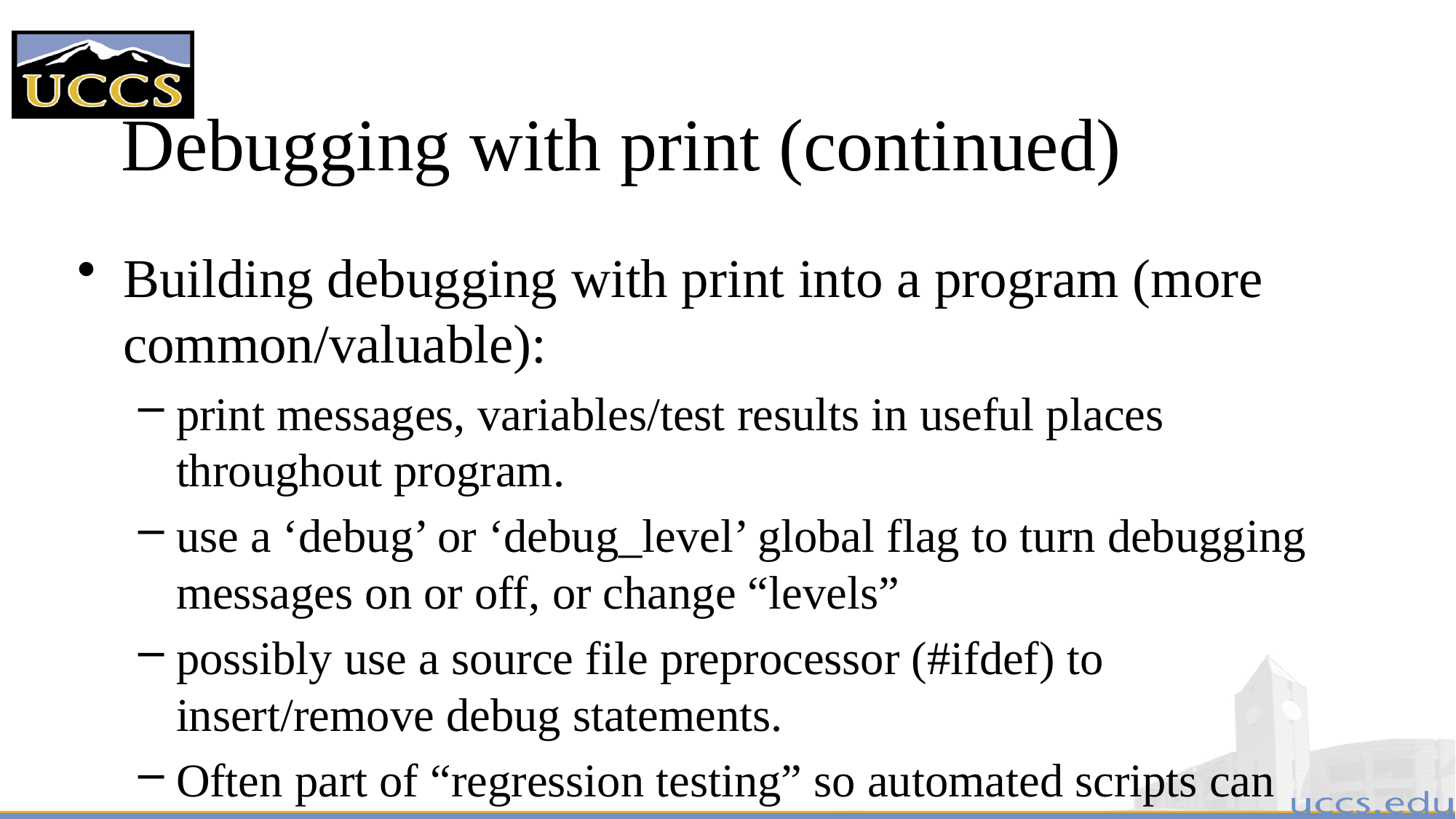

Debugging with print (continued)
Building debugging with print into a program (more common/valuable):
print messages, variables/test results in useful places throughout program.
use a ‘debug’ or ‘debug_level’ global flag to turn debugging messages on or off, or change “levels”
possibly use a source file preprocessor (#ifdef) to insert/remove debug statements.
Often part of “regression testing” so automated scripts can test output of many things at once.